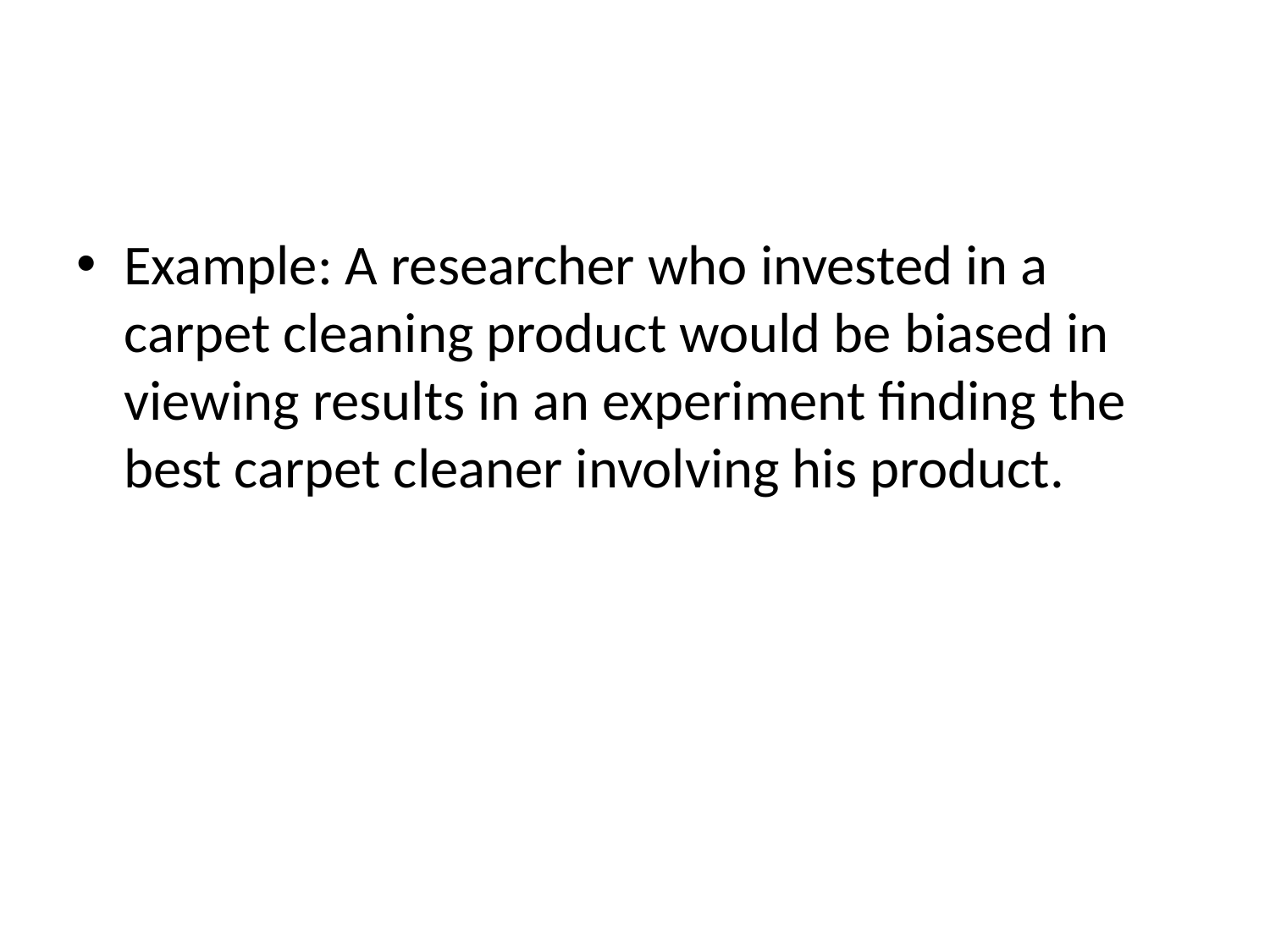

#
Example: A researcher who invested in a carpet cleaning product would be biased in viewing results in an experiment finding the best carpet cleaner involving his product.